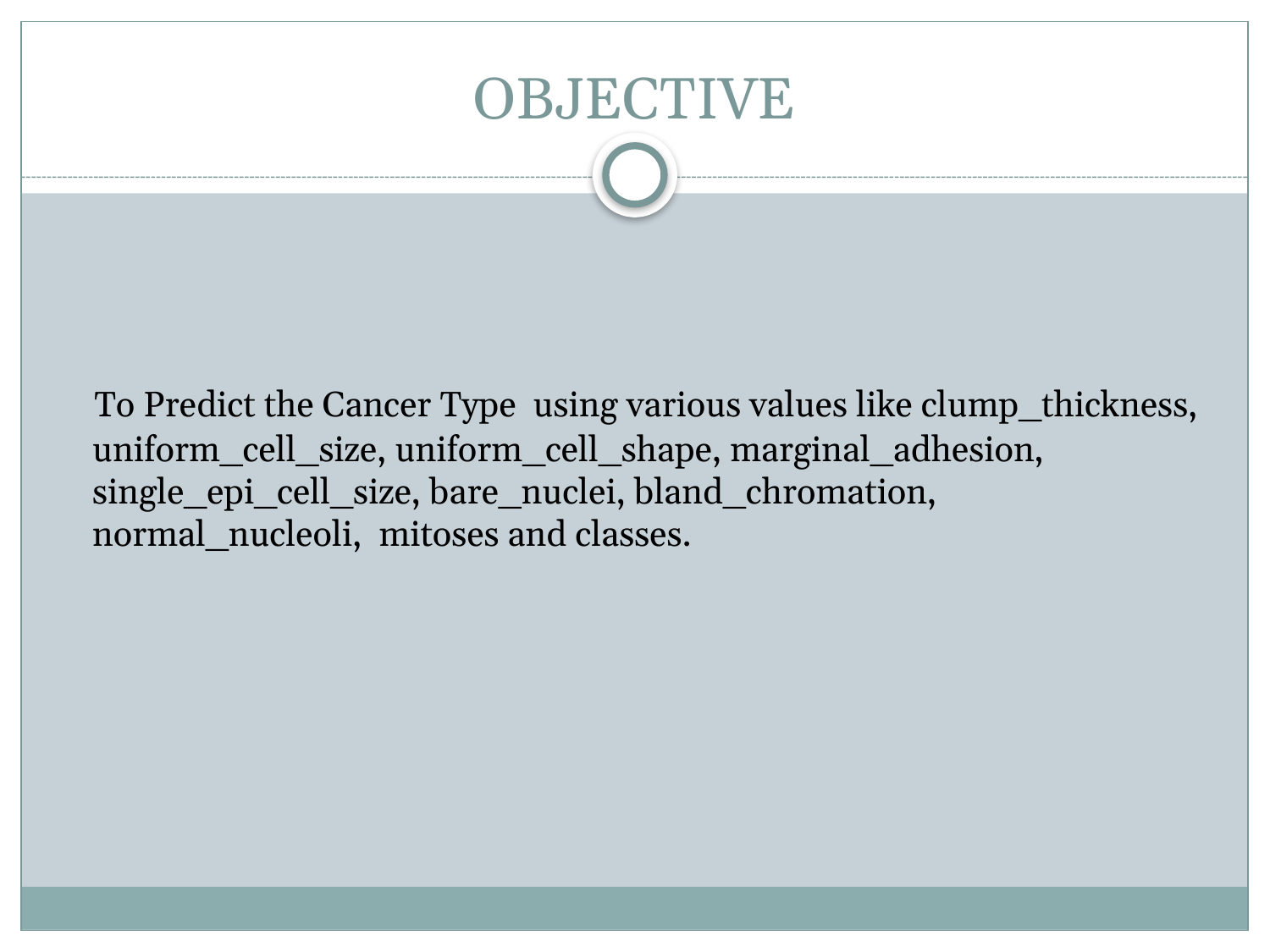

# OBJECTIVE

    To Predict the Cancer Type  using various values like clump_thickness, uniform_cell_size, uniform_cell_shape, marginal_adhesion, single_epi_cell_size, bare_nuclei, bland_chromation, normal_nucleoli,  mitoses and classes.